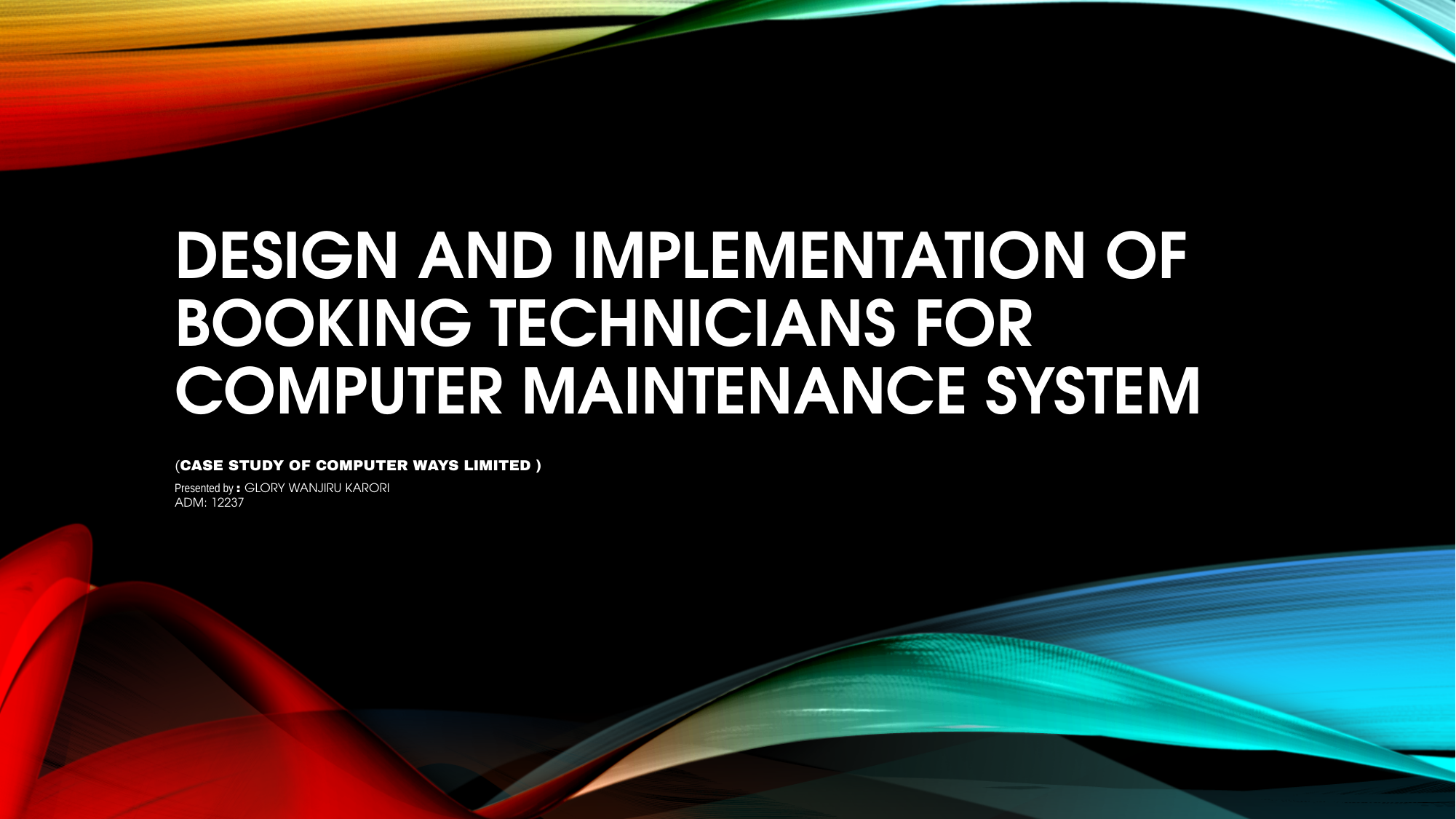

# DESIGN AND IMPLEMENTATION OF BOOKING TECHNICIANS FOR COMPUTER MAINTENANCE SYSTEM

(CASE STUDY OF COMPUTER WAYS LIMITED )

Presented by : GLORY WANJIRU KARORI
ADM: 12237